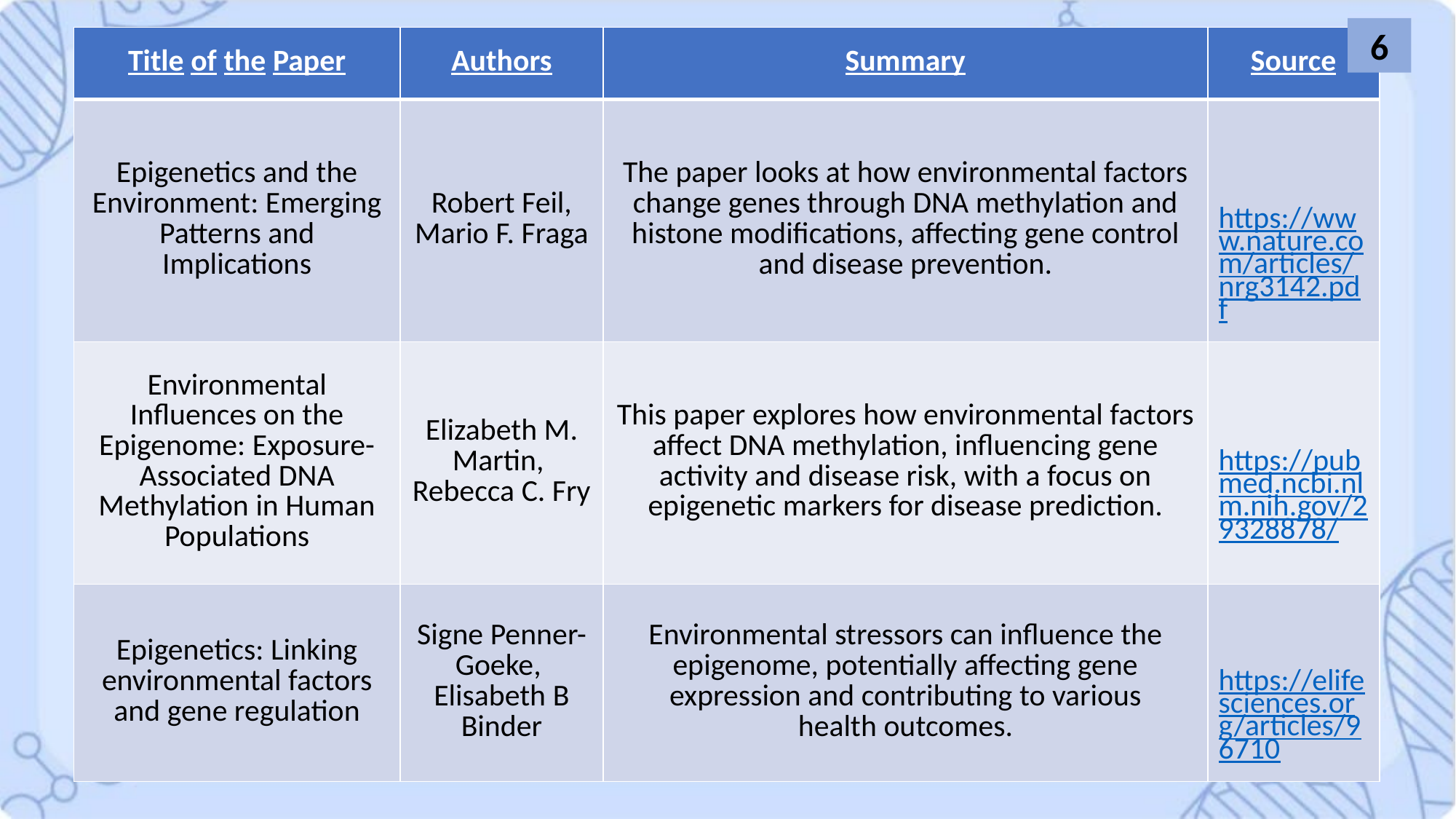

6
| Title of the Paper | Authors | Summary | Source |
| --- | --- | --- | --- |
| Epigenetics and the Environment: Emerging Patterns and Implications | Robert Feil, Mario F. Fraga | The paper looks at how environmental factors change genes through DNA methylation and histone modifications, affecting gene control and disease prevention. | https://www.nature.com/articles/nrg3142.pdf |
| Environmental Influences on the Epigenome: Exposure-Associated DNA Methylation in Human Populations | Elizabeth M. Martin, Rebecca C. Fry | This paper explores how environmental factors affect DNA methylation, influencing gene activity and disease risk, with a focus on epigenetic markers for disease prediction. | https://pubmed.ncbi.nlm.nih.gov/29328878/ |
| Epigenetics: Linking environmental factors and gene regulation | Signe Penner- Goeke, Elisabeth B Binder | Environmental stressors can influence the epigenome, potentially affecting gene expression and contributing to various health outcomes. | https://elifesciences.org/articles/96710 |